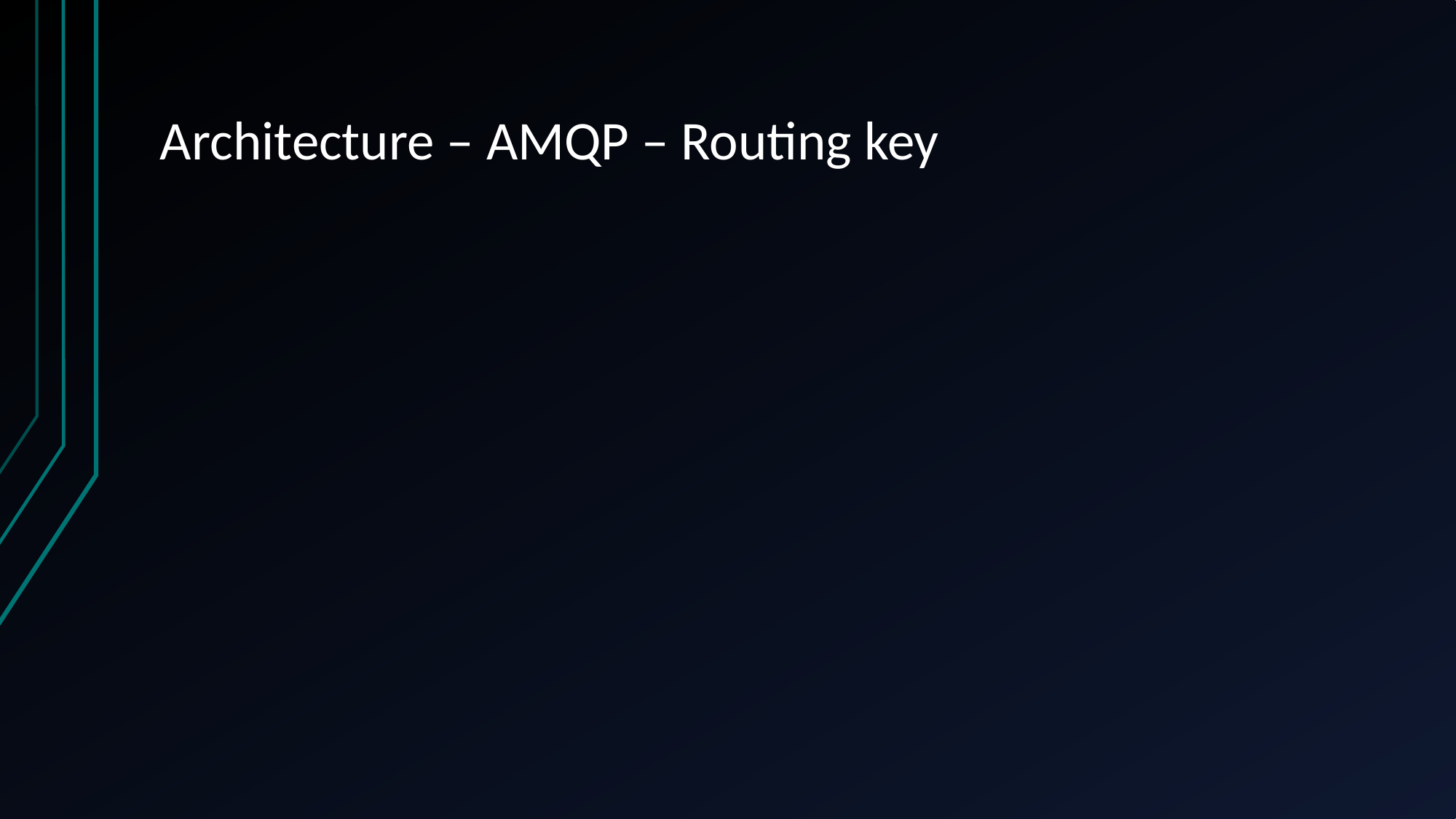

# Architecture – AMQP – Routing key